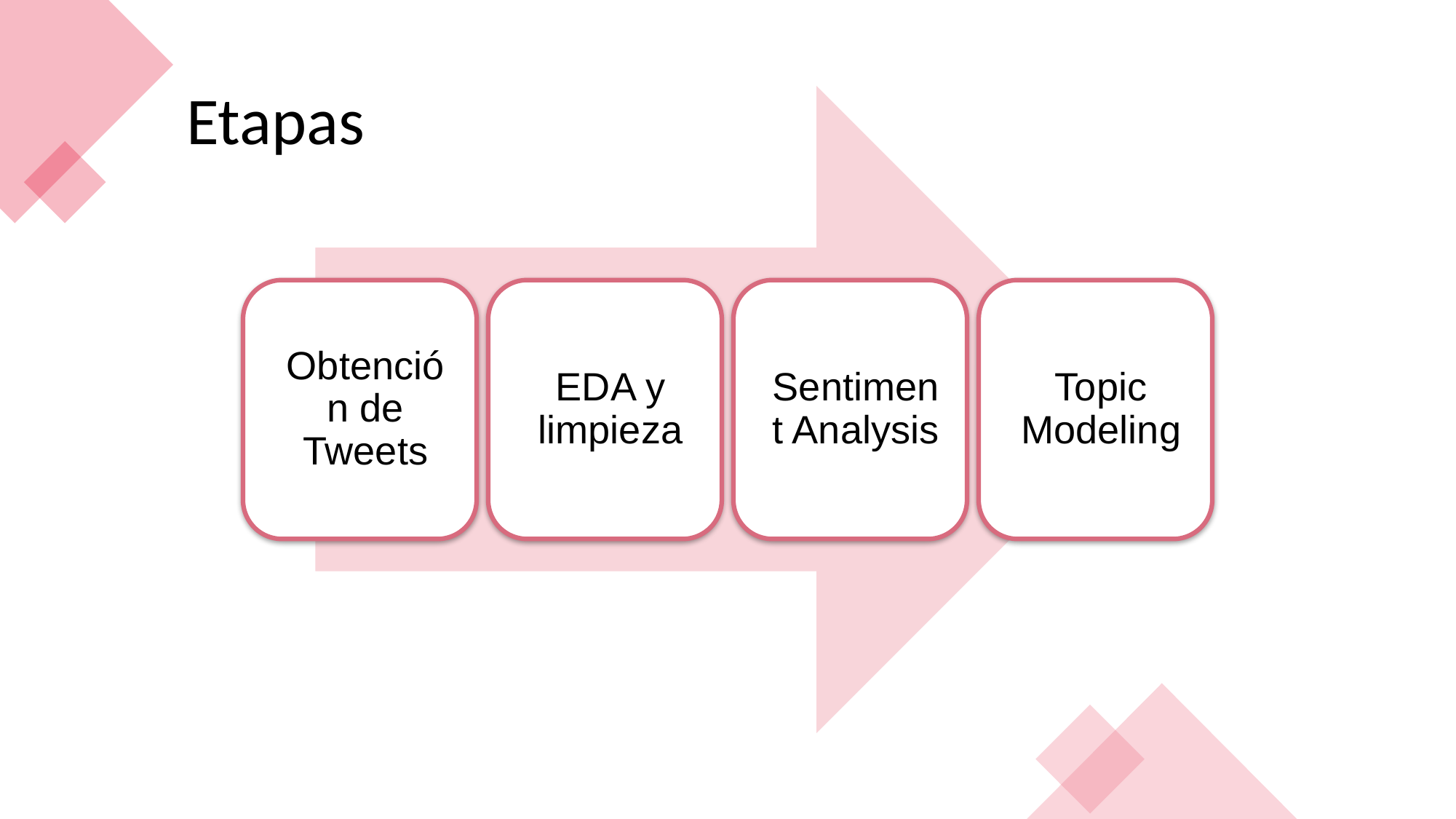

# Etapas
Obtención de Tweets
EDA y limpieza
Sentiment Analysis
Topic Modeling